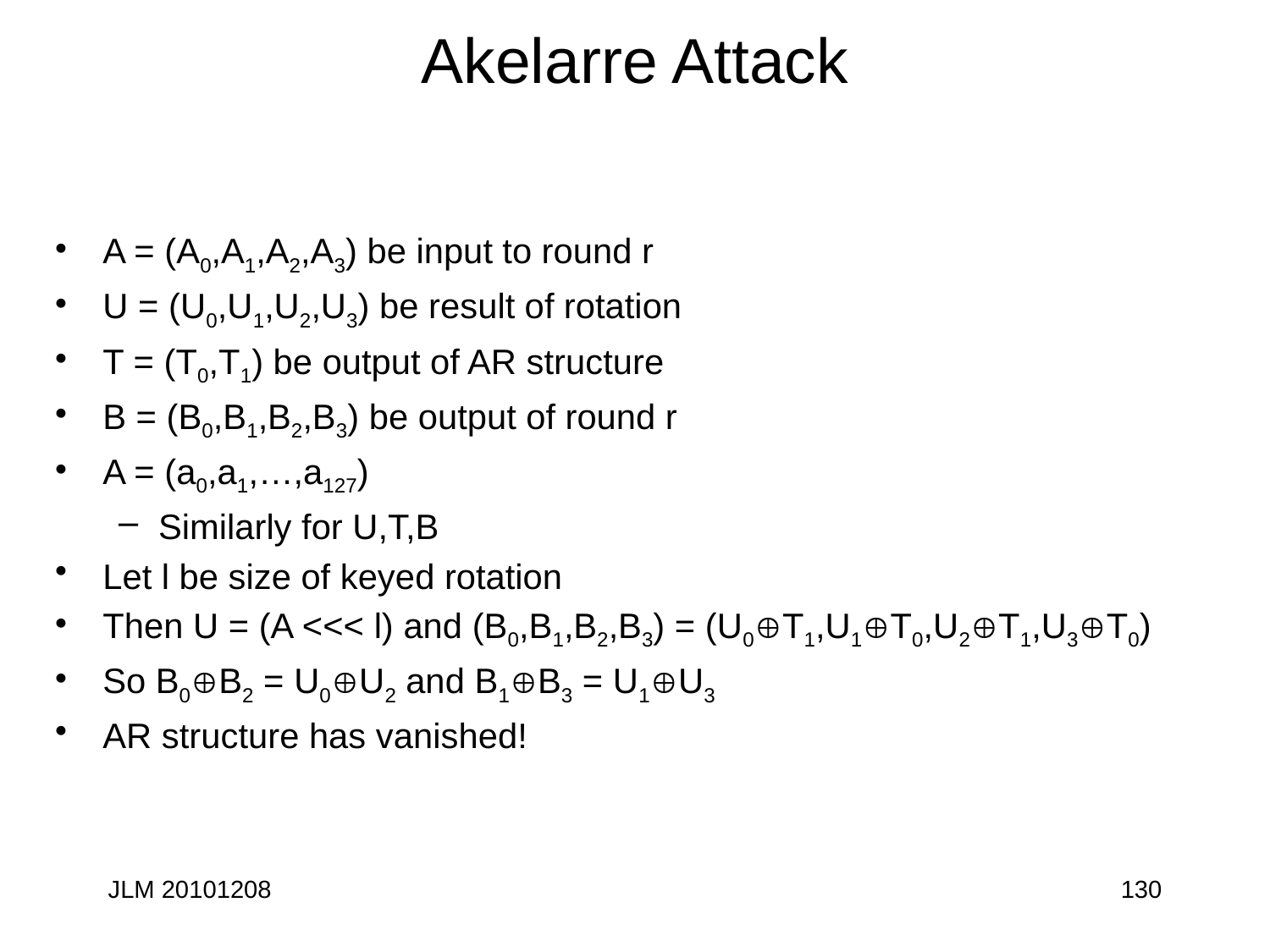

# Akelarre Attack
A = (A0,A1,A2,A3) be input to round r
U = (U0,U1,U2,U3) be result of rotation
T = (T0,T1) be output of AR structure
B = (B0,B1,B2,B3) be output of round r
A = (a0,a1,…,a127)
Similarly for U,T,B
Let l be size of keyed rotation
Then U = (A <<< l) and (B0,B1,B2,B3) = (U0⊕T1,U1⊕T0,U2⊕T1,U3⊕T0)
So B0⊕B2 = U0⊕U2 and B1⊕B3 = U1⊕U3
AR structure has vanished!
JLM 20101208
130